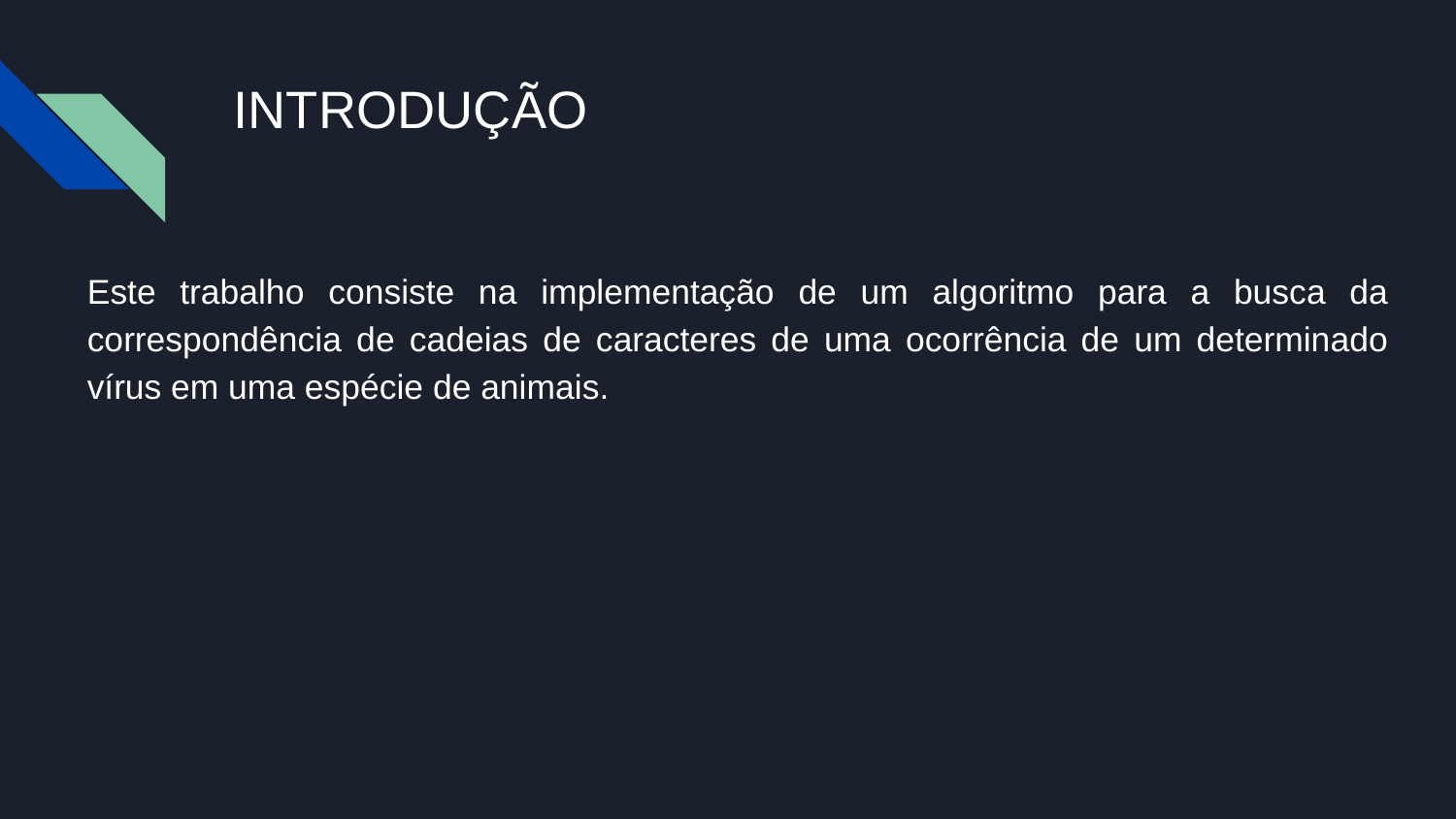

# INTRODUÇÃO
Este trabalho consiste na implementação de um algoritmo para a busca da correspondência de cadeias de caracteres de uma ocorrência de um determinado vírus em uma espécie de animais.